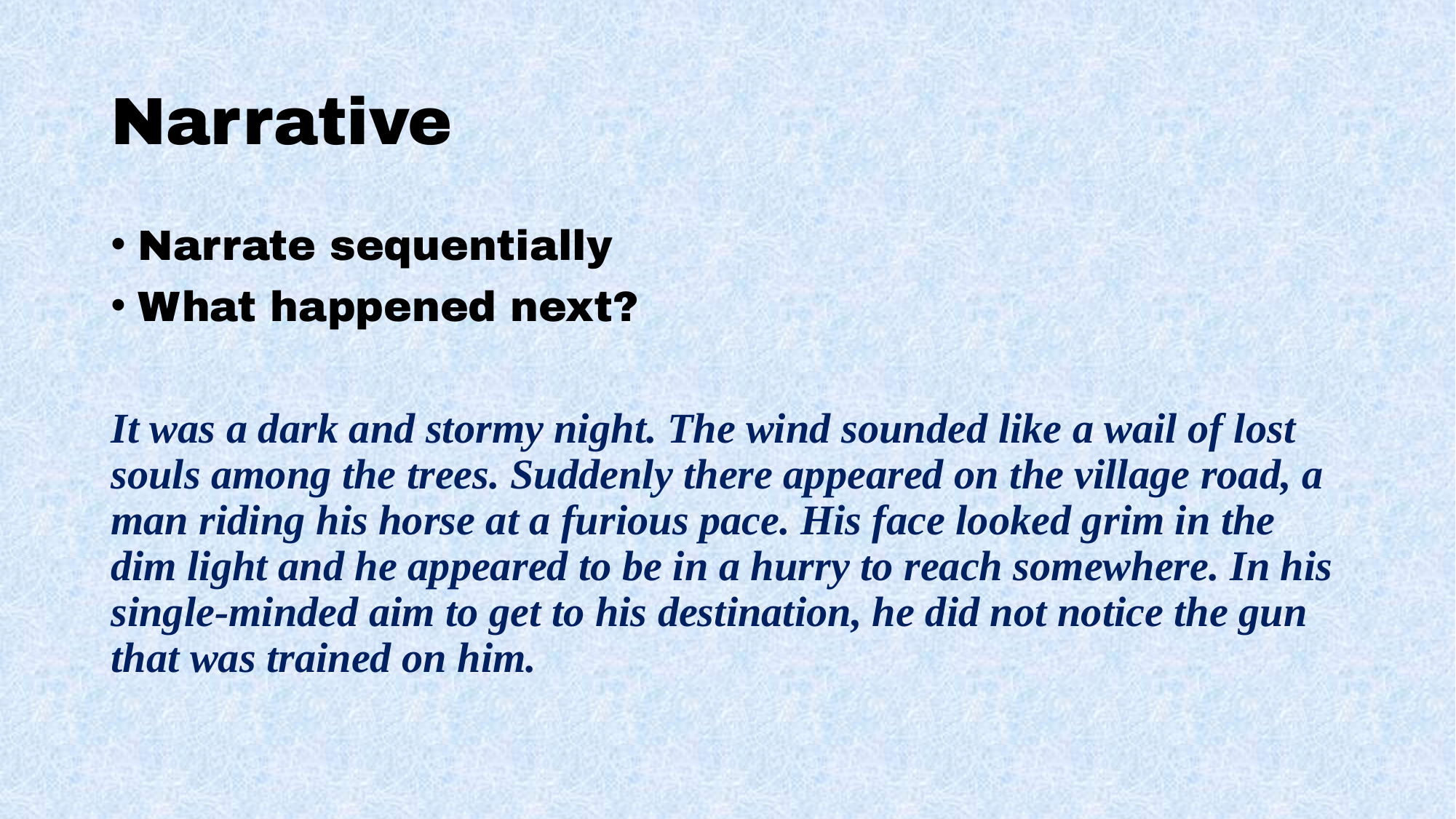

# Narrative
Narrate sequentially
What happened next?

It was a dark and stormy night. The wind sounded like a wail of lost souls among the trees. Suddenly there appeared on the village road, a man riding his horse at a furious pace. His face looked grim in the dim light and he appeared to be in a hurry to reach somewhere. In his single-minded aim to get to his destination, he did not notice the gun that was trained on him.